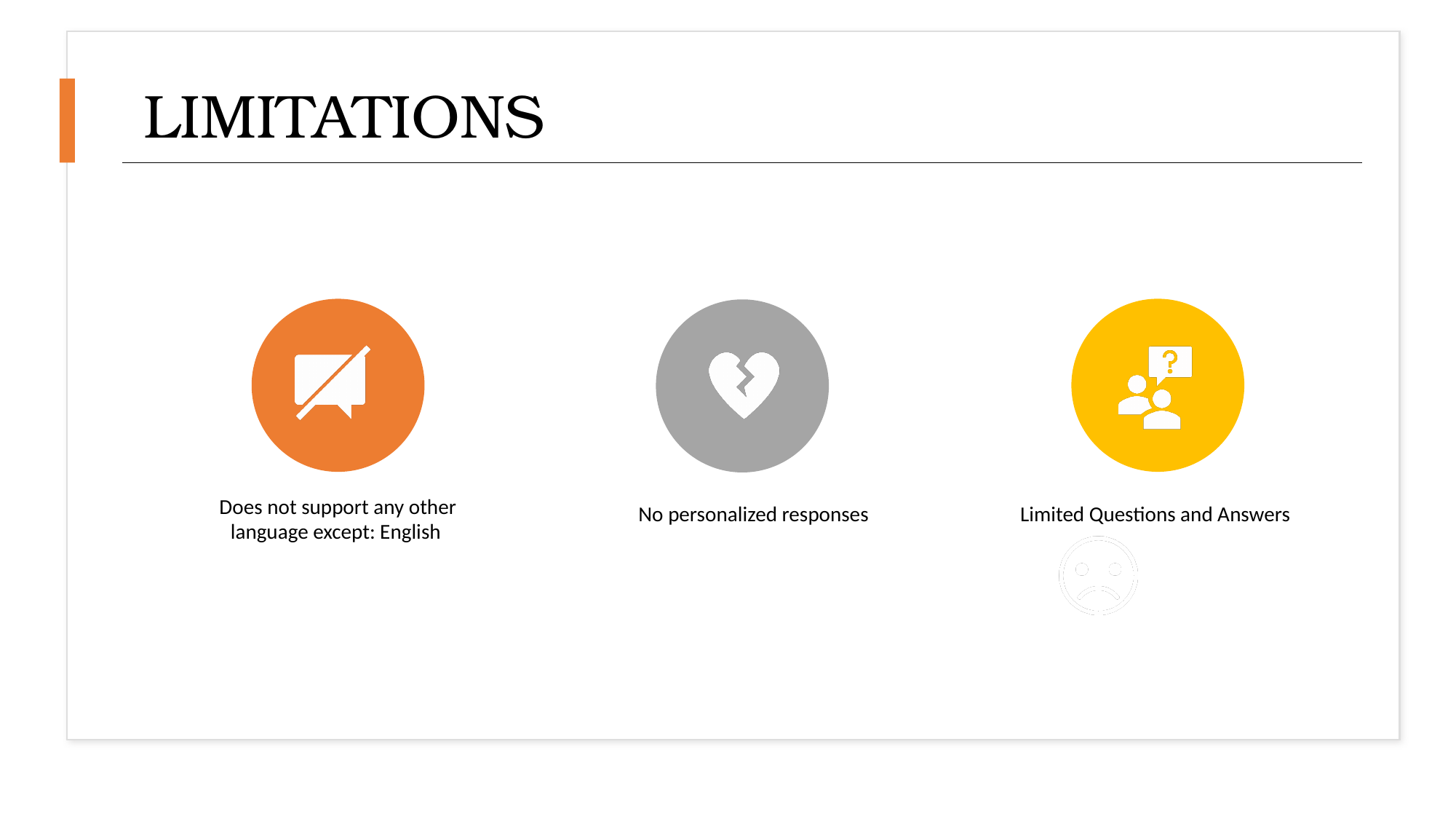

# LIMITATIONS

Does not support any other language except: English
Limited Questions and Answers
 No personalized responses